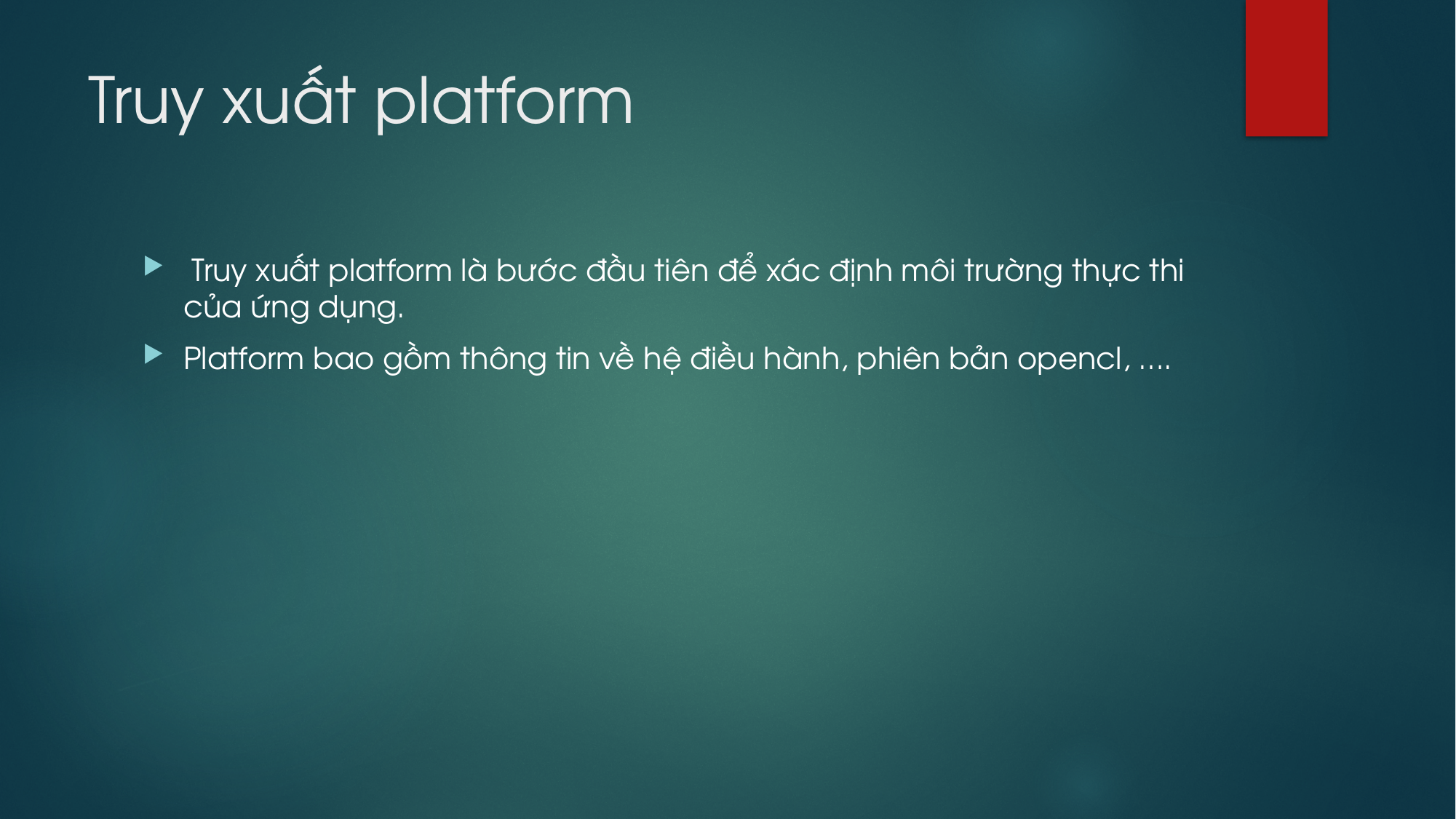

# Truy xuất platform
 Truy xuất platform là bước đầu tiên để xác định môi trường thực thi của ứng dụng.
Platform bao gồm thông tin về hệ điều hành, phiên bản opencl, ….